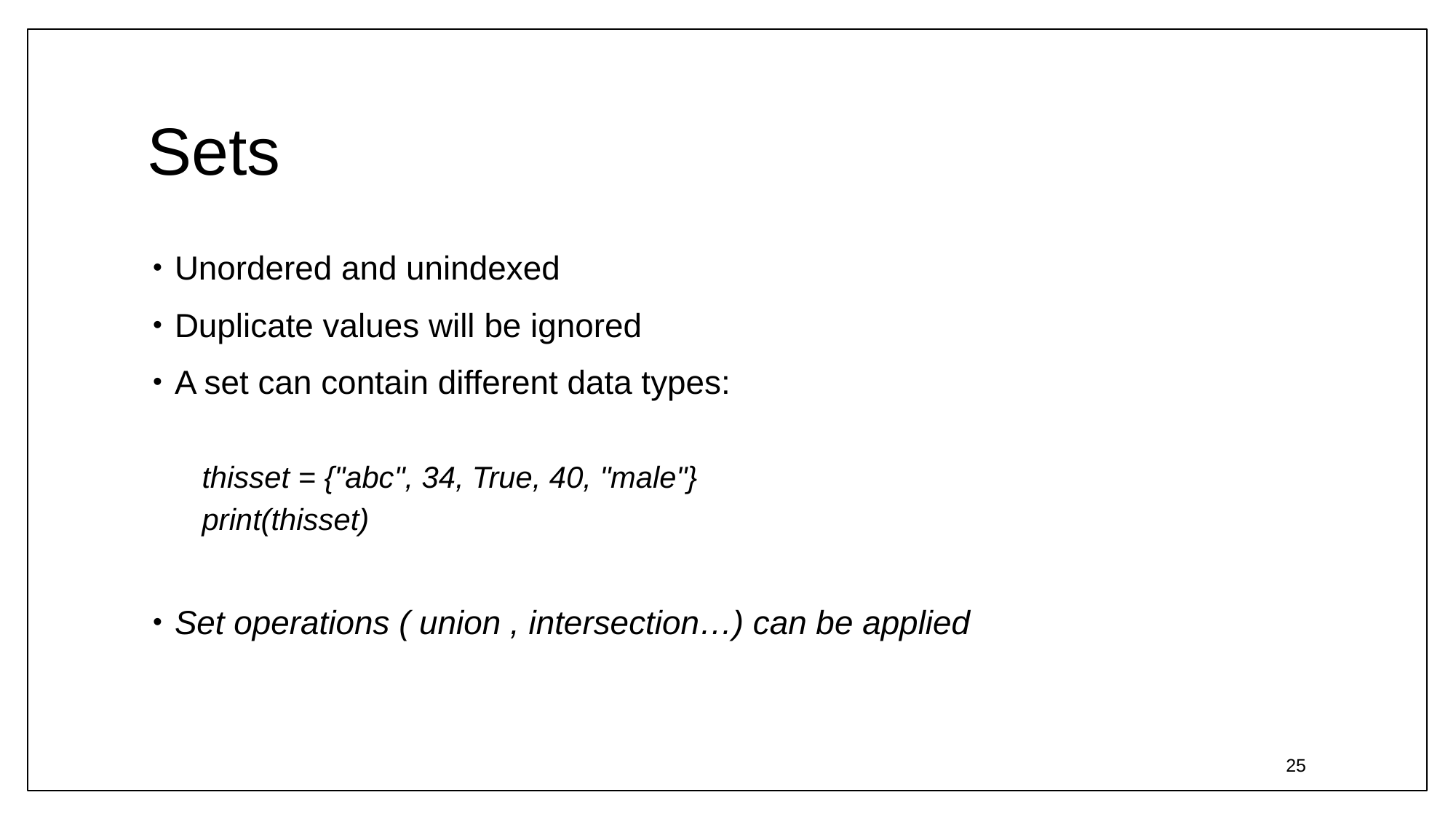

# Sets
Unordered and unindexed
Duplicate values will be ignored
A set can contain different data types:

thisset = {"abc", 34, True, 40, "male"}
print(thisset)

Set operations ( union , intersection…) can be applied
25